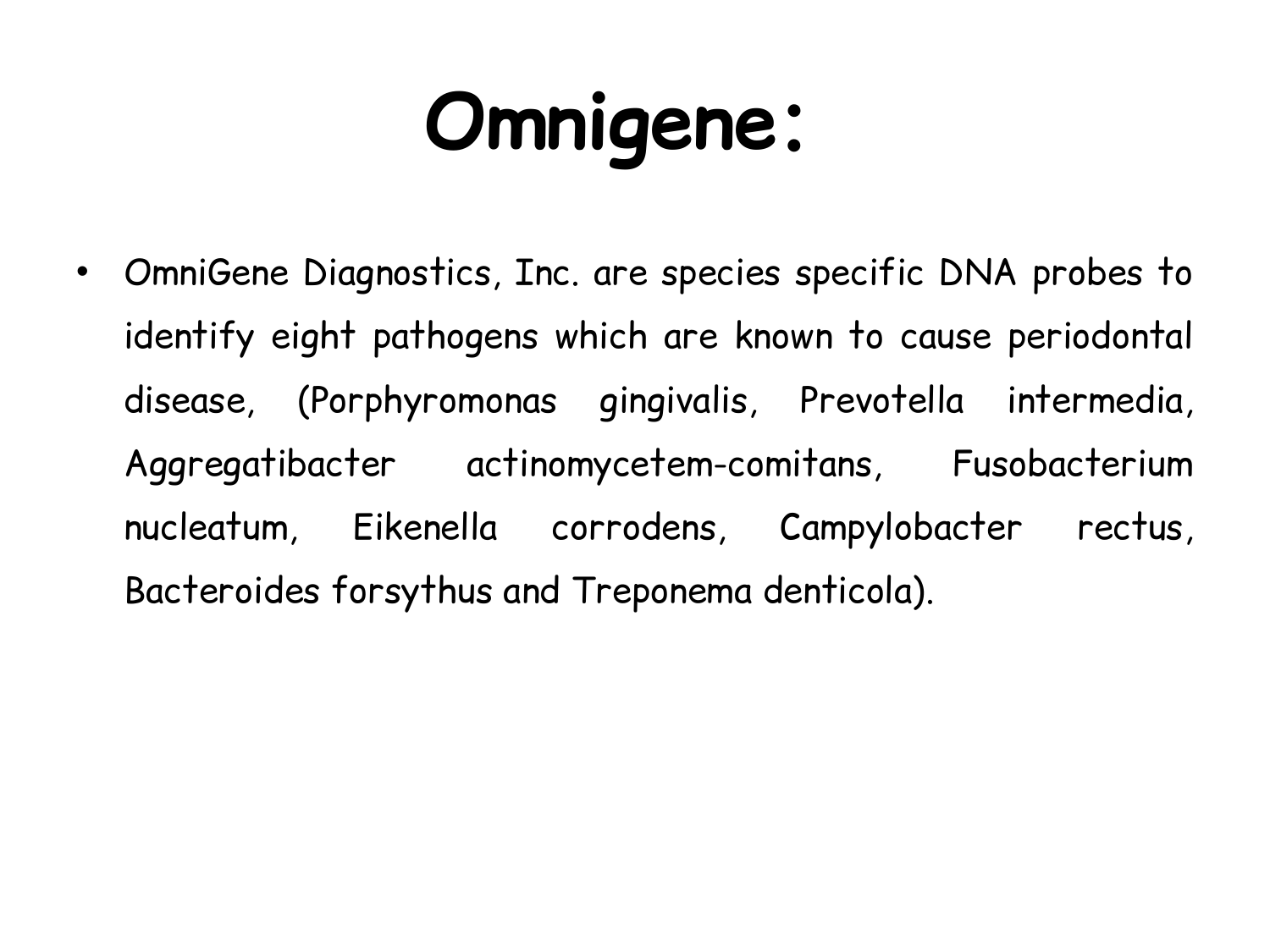

# Omnigene:
OmniGene Diagnostics, Inc. are species specific DNA probes to identify eight pathogens which are known to cause periodontal disease, (Porphyromonas gingivalis, Prevotella intermedia, Aggregatibacter actinomycetem-comitans, Fusobacterium nucleatum, Eikenella corrodens, Campylobacter rectus, Bacteroides forsythus and Treponema denticola).